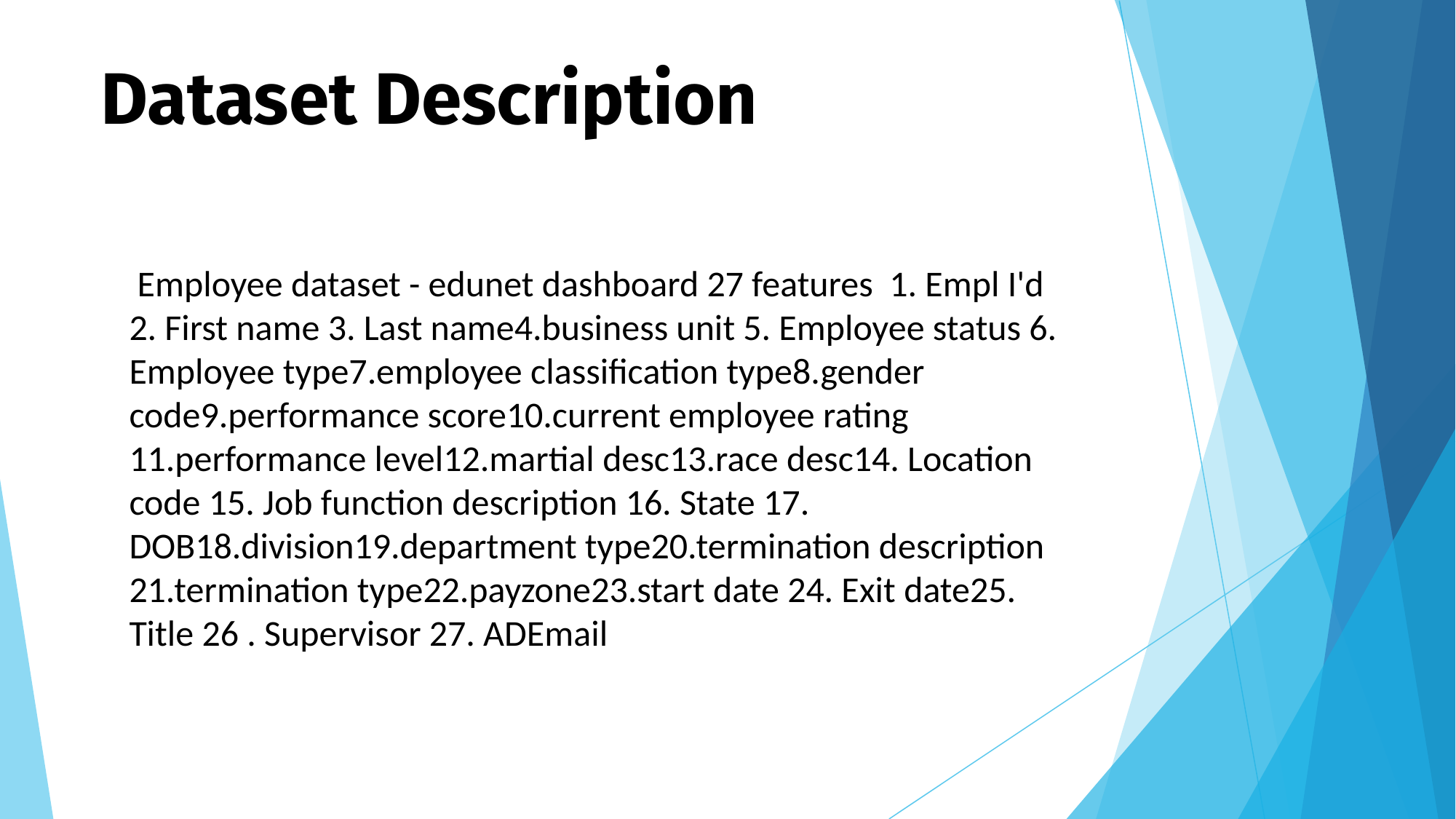

# Dataset Description
 Employee dataset - edunet dashboard 27 features  1. Empl I'd  2. First name 3. Last name4.business unit 5. Employee status 6. Employee type7.employee classification type8.gender code9.performance score10.current employee rating 11.performance level12.martial desc13.race desc14. Location code 15. Job function description 16. State 17. DOB18.division19.department type20.termination description 21.termination type22.payzone23.start date 24. Exit date25. Title 26 . Supervisor 27. ADEmail